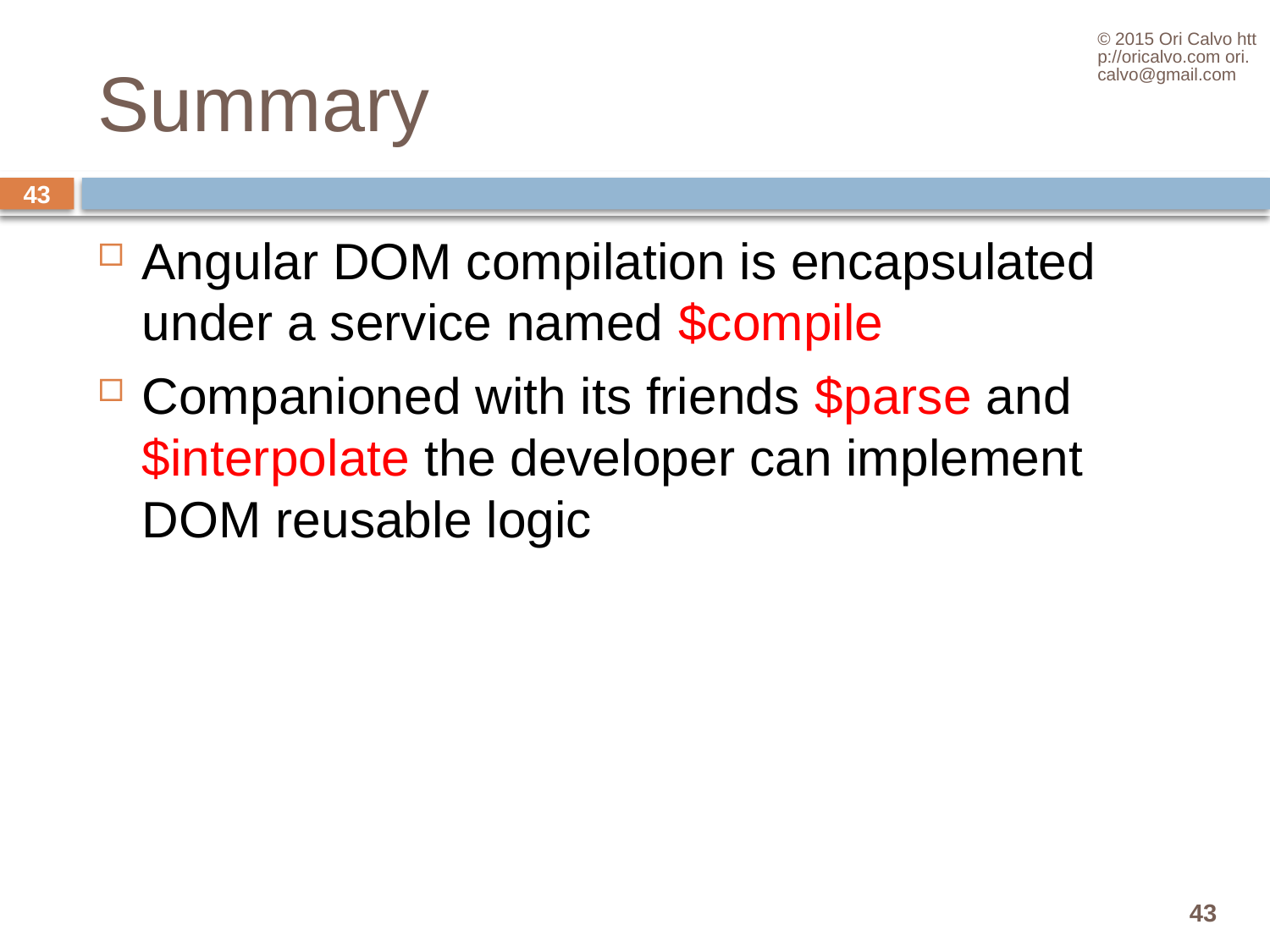

© 2015 Ori Calvo http://oricalvo.com ori.calvo@gmail.com
# Summary
43
Angular DOM compilation is encapsulated under a service named $compile
Companioned with its friends $parse and $interpolate the developer can implement DOM reusable logic